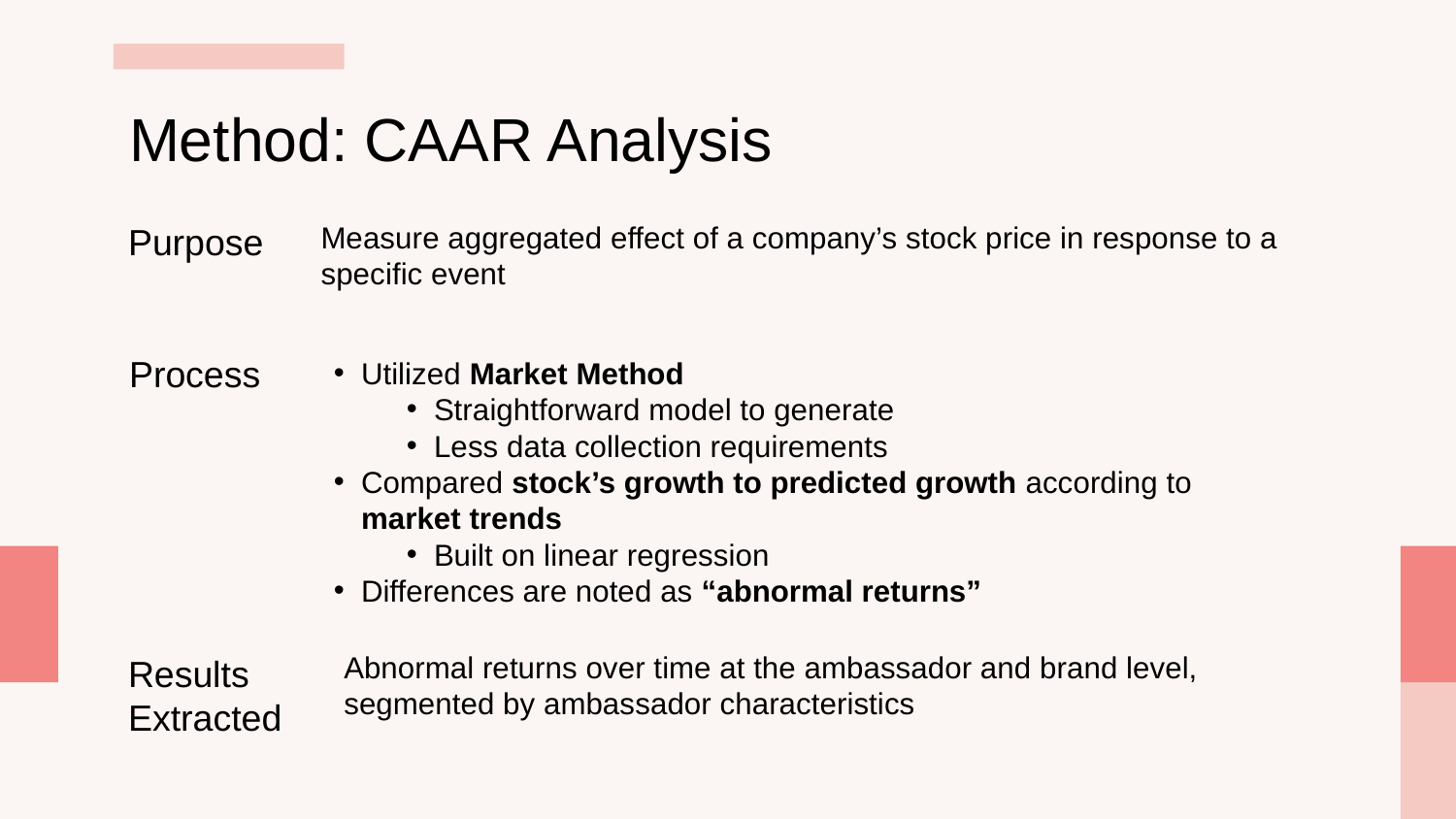

# Method: CAAR Analysis
Measure aggregated effect of a company’s stock price in response to a specific event
Purpose
Utilized Market Method
Straightforward model to generate
Less data collection requirements
Compared stock’s growth to predicted growth according to market trends
Built on linear regression
Differences are noted as “abnormal returns”
Process
Results Extracted
Abnormal returns over time at the ambassador and brand level, segmented by ambassador characteristics